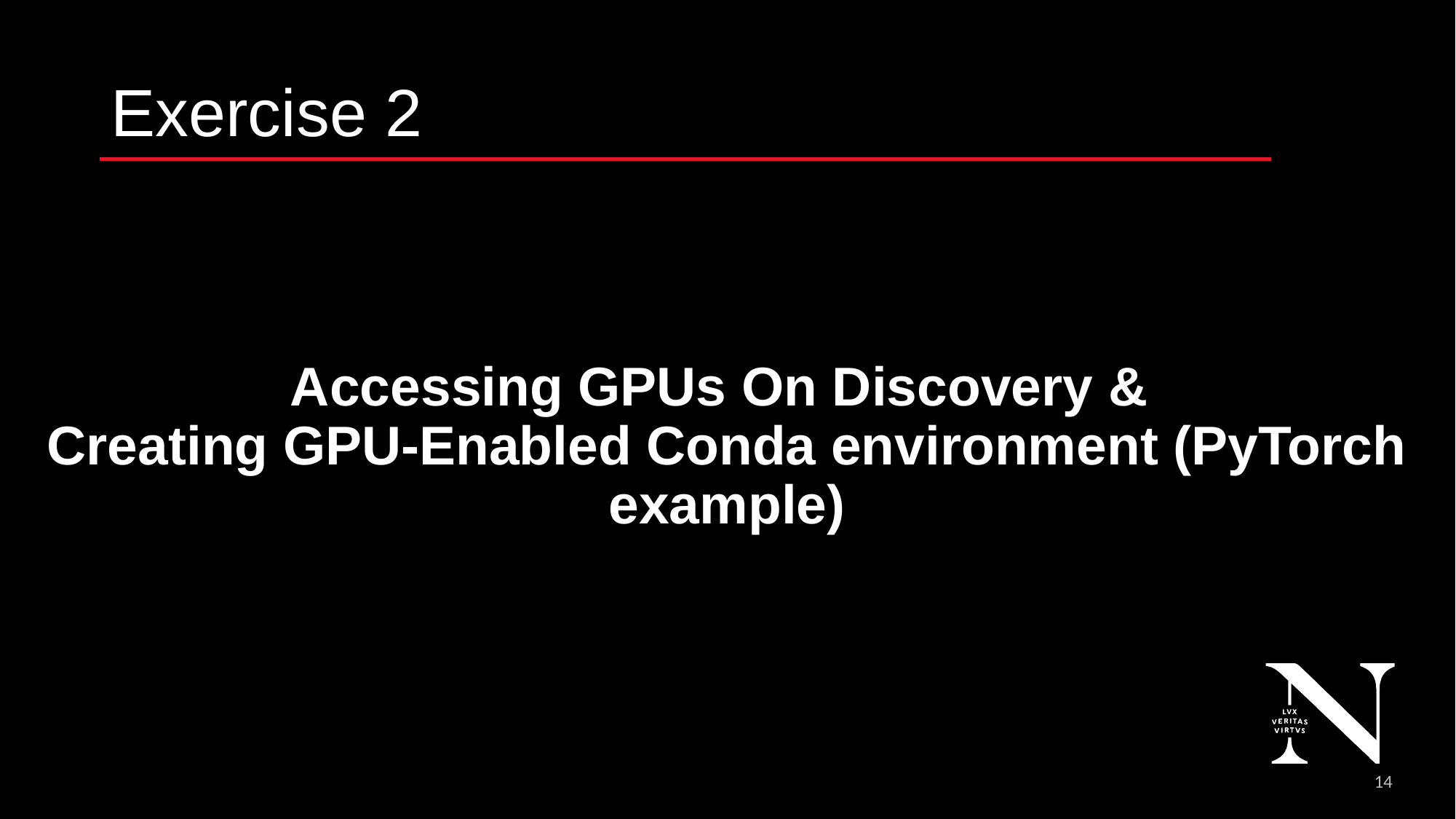

# Exercise 2
Accessing GPUs On Discovery &
Creating GPU-Enabled Conda environment (PyTorch example)
14